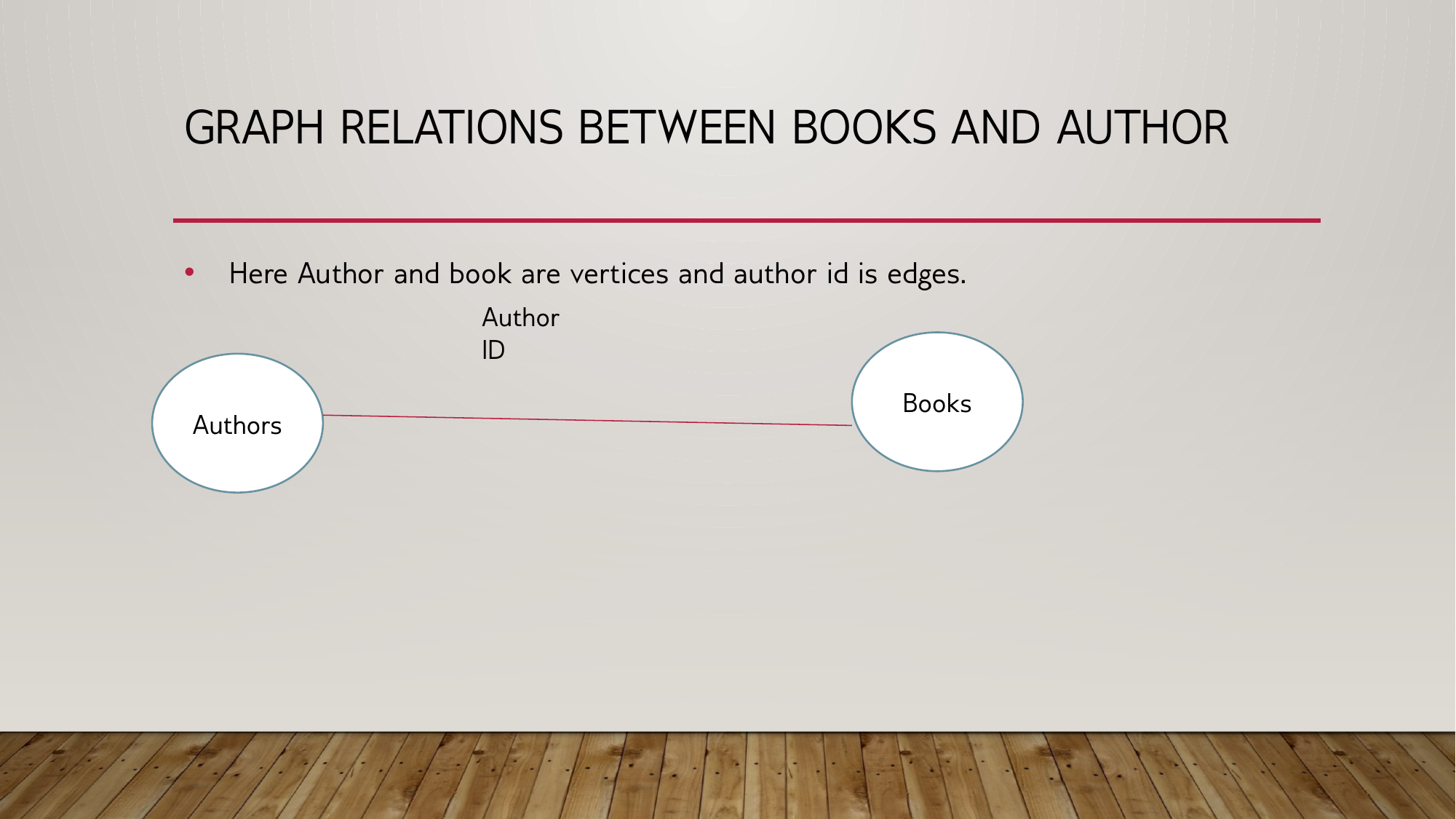

# Graph Relations between books and author
  Here Author and book are vertices and author id is edges.
Author ID
Books
Authors